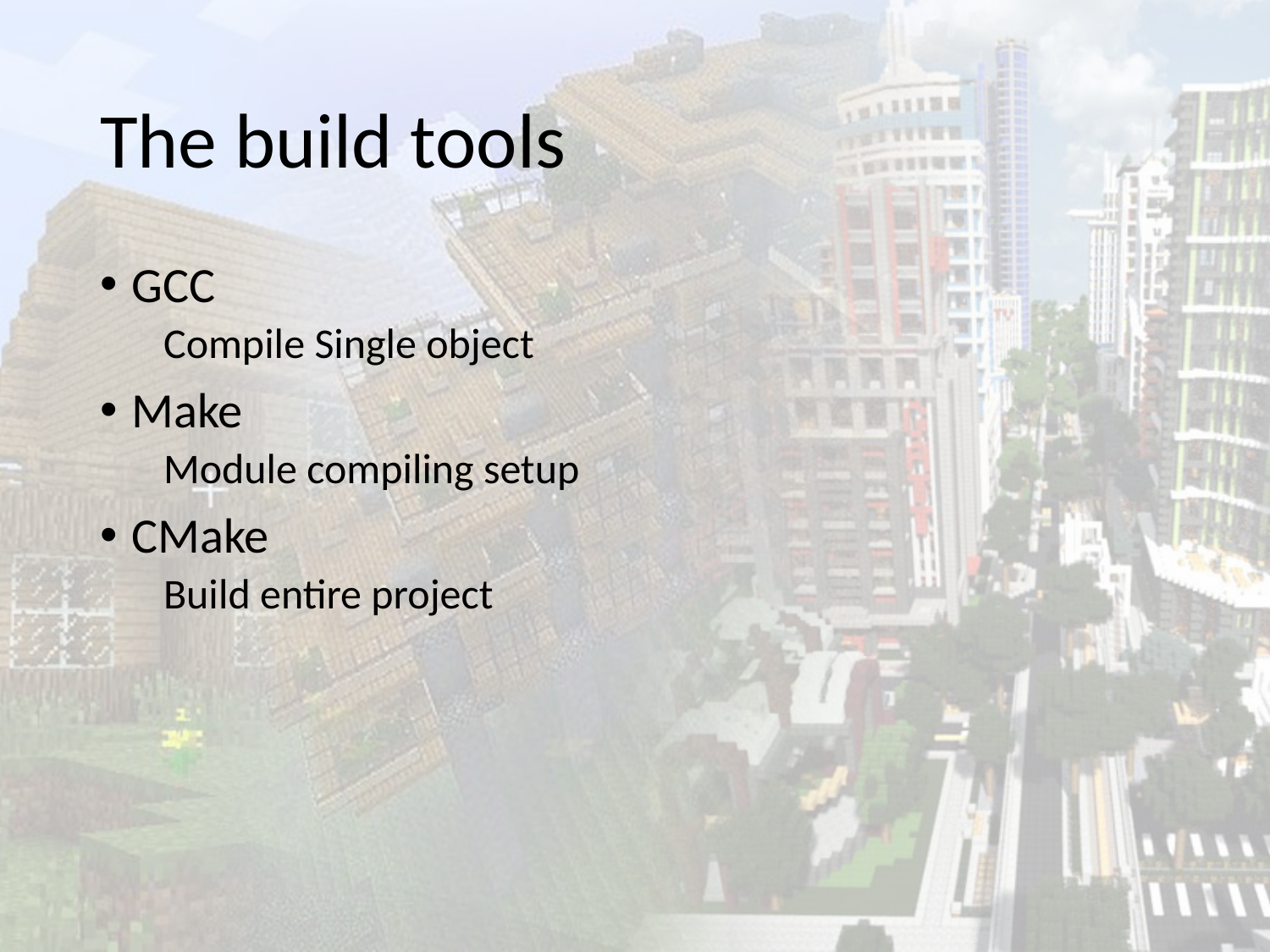

# The build tools
GCC
Compile Single object
Make
Module compiling setup
CMake
Build entire project